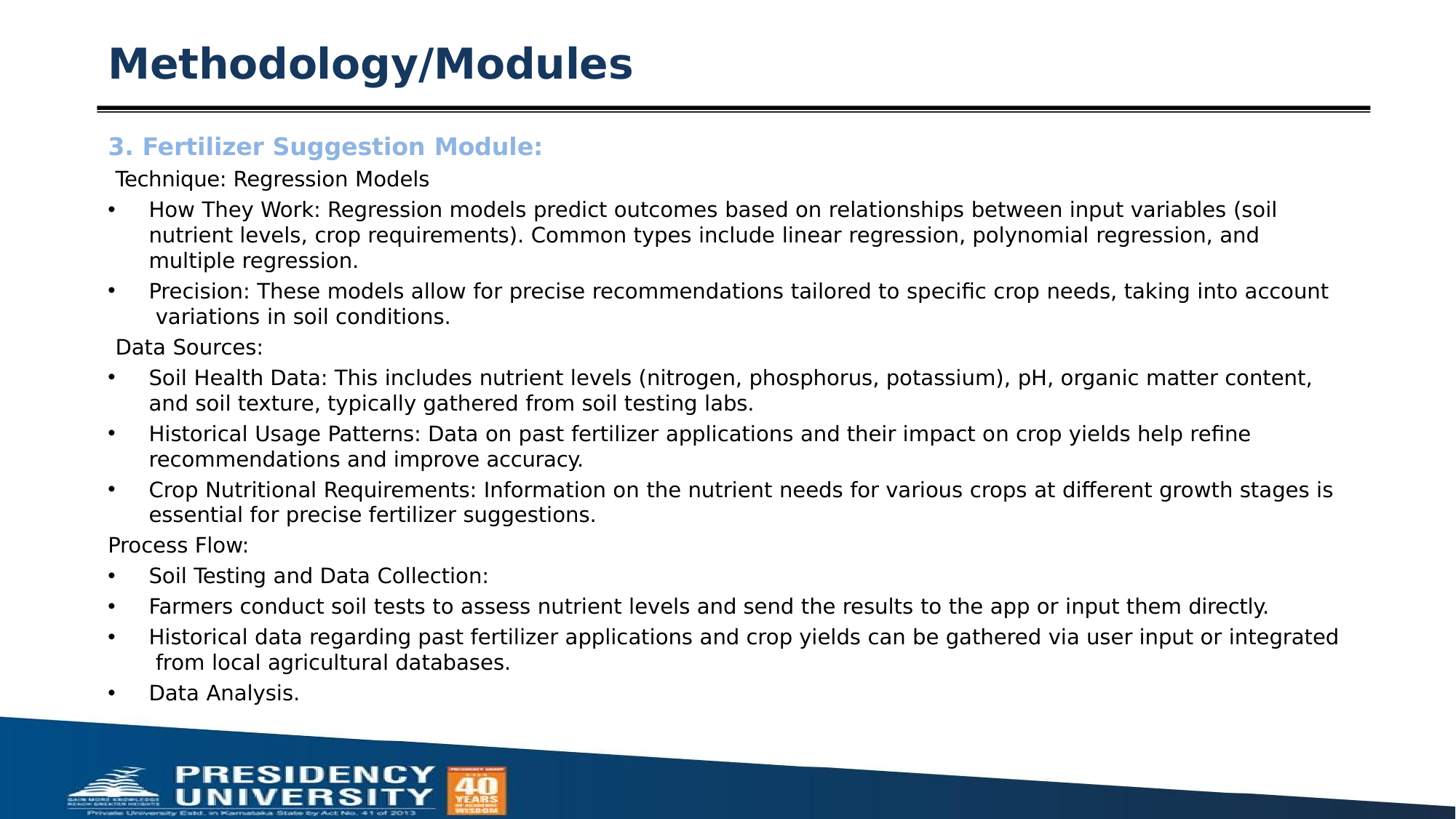

# Methodology/Modules
3. Fertilizer Suggestion Module:
Technique: Regression Models
How They Work: Regression models predict outcomes based on relationships between input variables (soil  nutrient levels, crop requirements). Common types include linear regression, polynomial regression, and  multiple regression.
Precision: These models allow for precise recommendations tailored to specific crop needs, taking into account  variations in soil conditions.
Data Sources:
Soil Health Data: This includes nutrient levels (nitrogen, phosphorus, potassium), pH, organic matter content,  and soil texture, typically gathered from soil testing labs.
Historical Usage Patterns: Data on past fertilizer applications and their impact on crop yields help refine  recommendations and improve accuracy.
Crop Nutritional Requirements: Information on the nutrient needs for various crops at different growth stages is  essential for precise fertilizer suggestions.
Process Flow:
Soil Testing and Data Collection:
Farmers conduct soil tests to assess nutrient levels and send the results to the app or input them directly.
Historical data regarding past fertilizer applications and crop yields can be gathered via user input or integrated  from local agricultural databases.
Data Analysis.